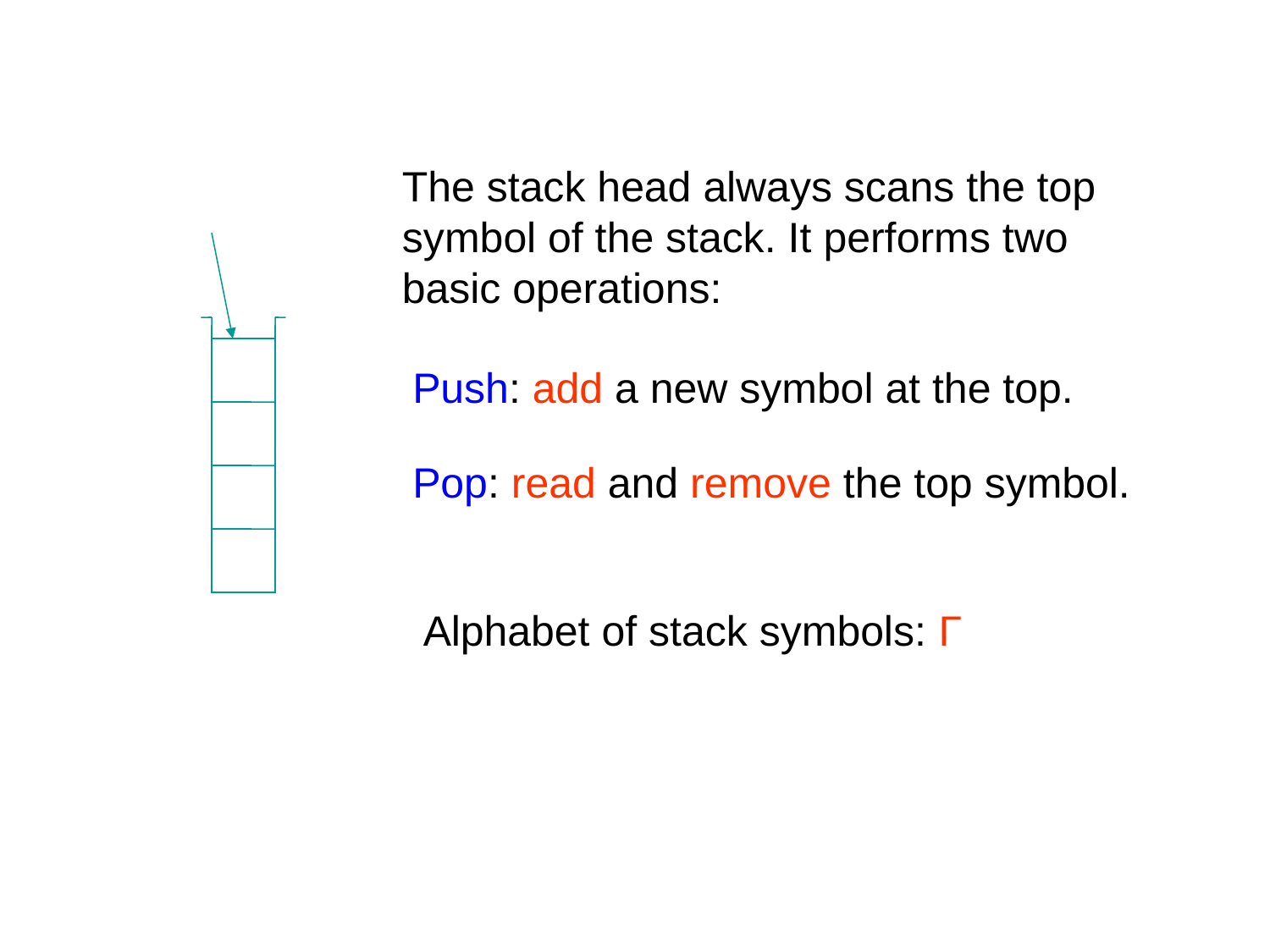

The stack head always scans the top
symbol of the stack. It performs two
basic operations:

Push: add a new symbol at the top.

Pop: read and remove the top symbol.

Alphabet of stack symbols: Γ